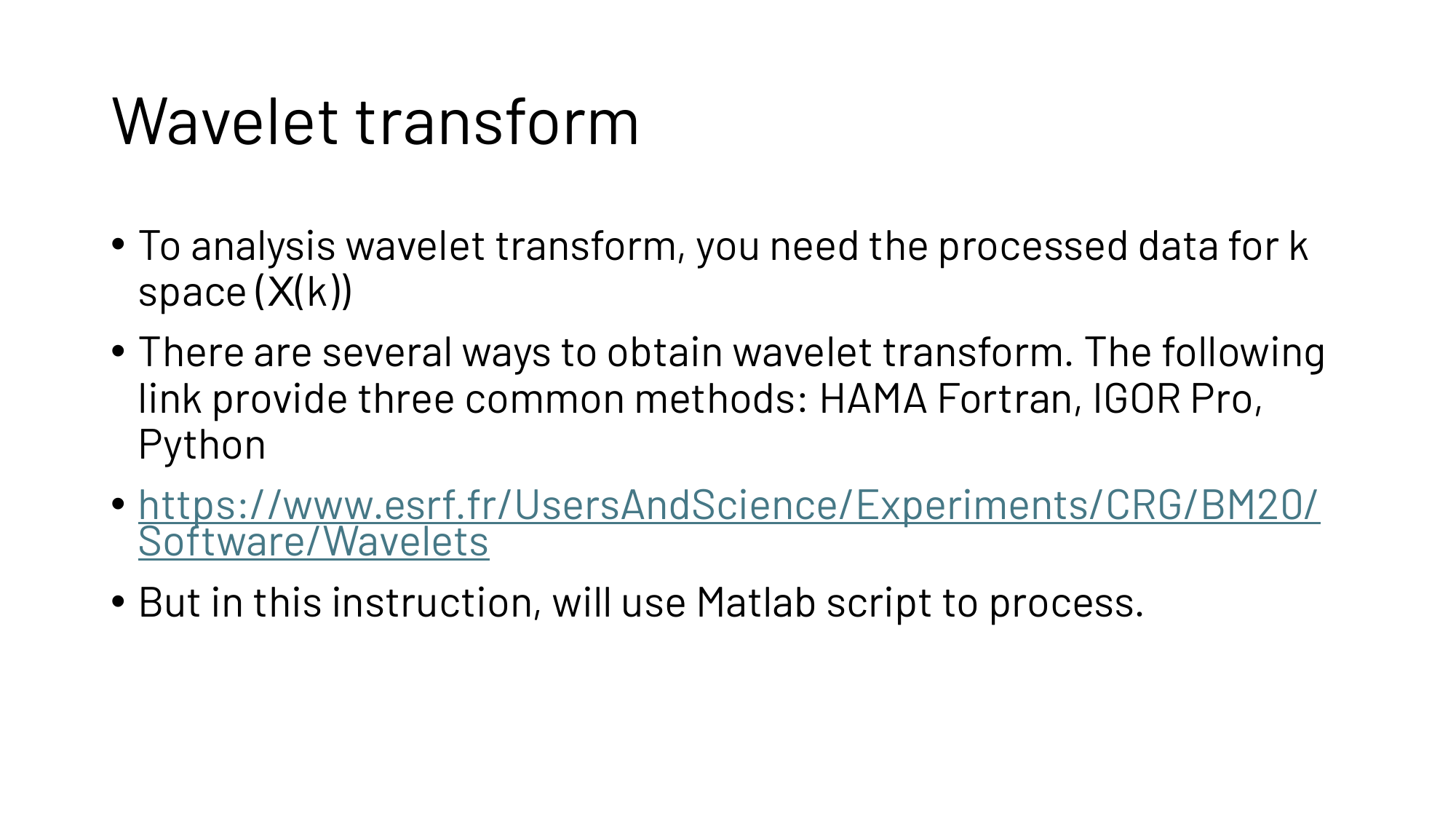

# Wavelet transform
To analysis wavelet transform, you need the processed data for k space (Χ(k))
There are several ways to obtain wavelet transform. The following link provide three common methods: HAMA Fortran, IGOR Pro, Python
https://www.esrf.fr/UsersAndScience/Experiments/CRG/BM20/Software/Wavelets
But in this instruction, will use Matlab script to process.